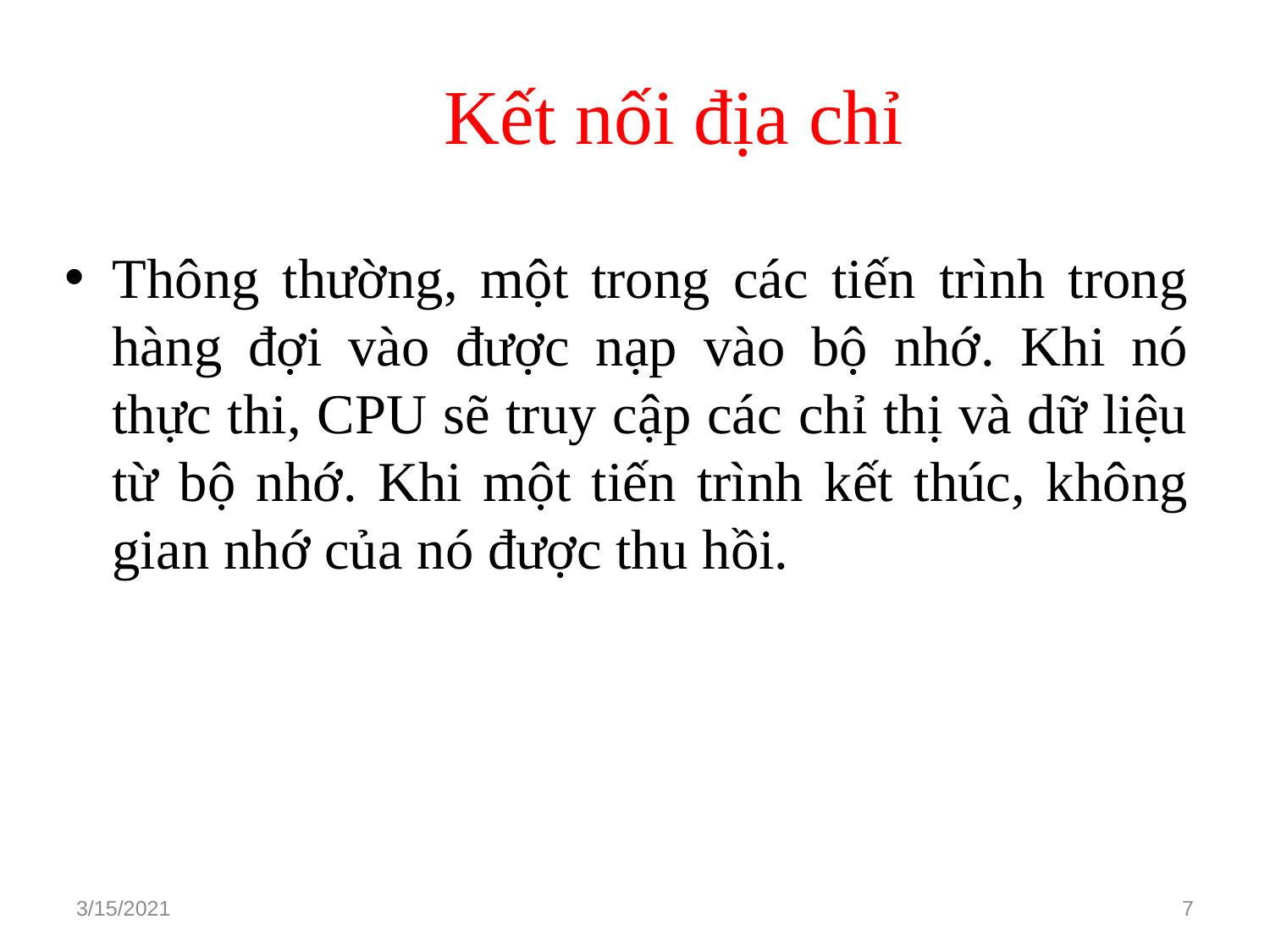

# Kết nối địa chỉ
Thông thường, một trong các tiến trình trong hàng đợi vào được nạp vào bộ nhớ. Khi nó thực thi, CPU sẽ truy cập các chỉ thị và dữ liệu từ bộ nhớ. Khi một tiến trình kết thúc, không gian nhớ của nó được thu hồi.
3/15/2021
7